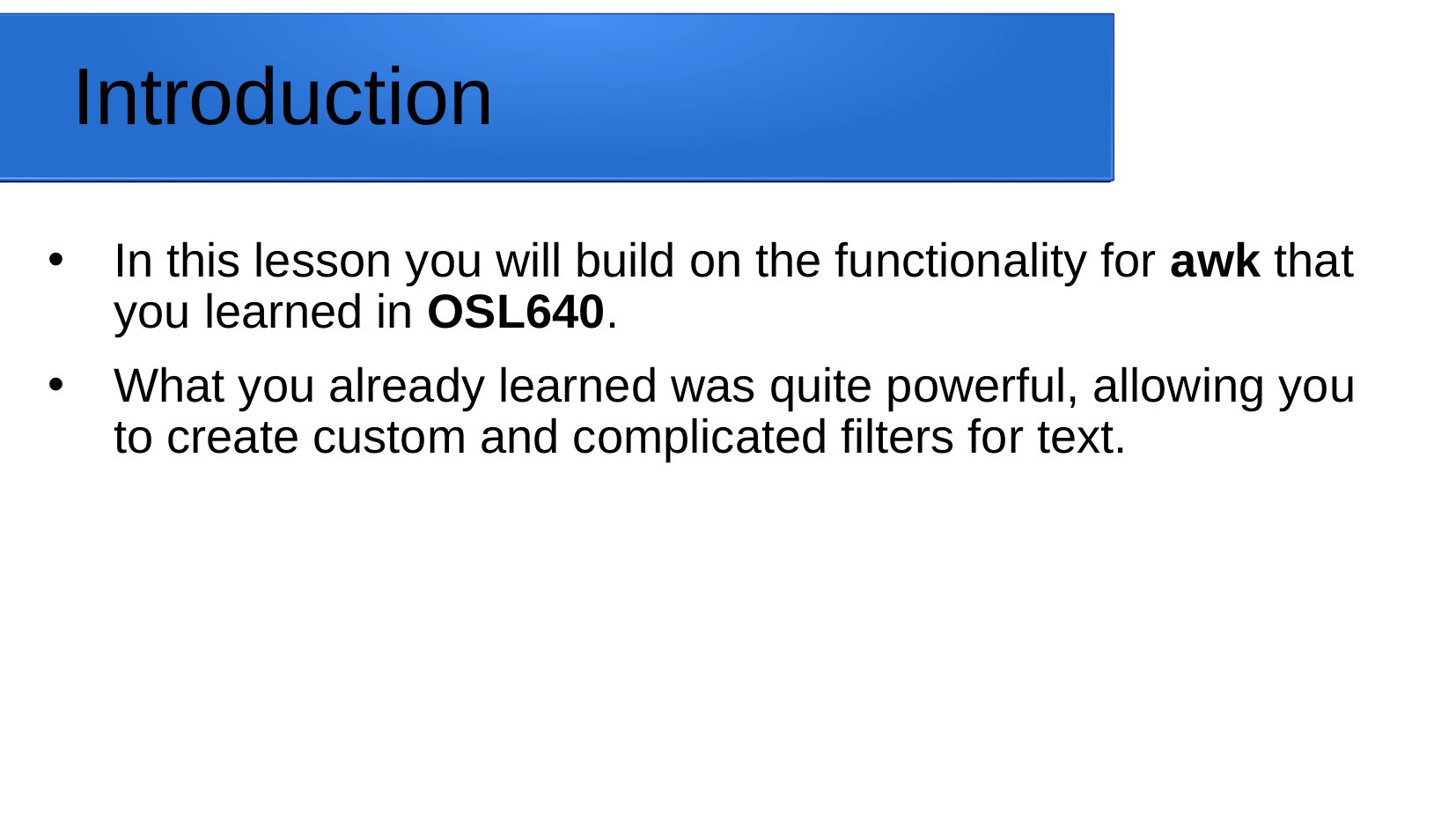

# Introduction
In this lesson you will build on the functionality for awk that you learned in OSL640.
What you already learned was quite powerful, allowing you to create custom and complicated filters for text.